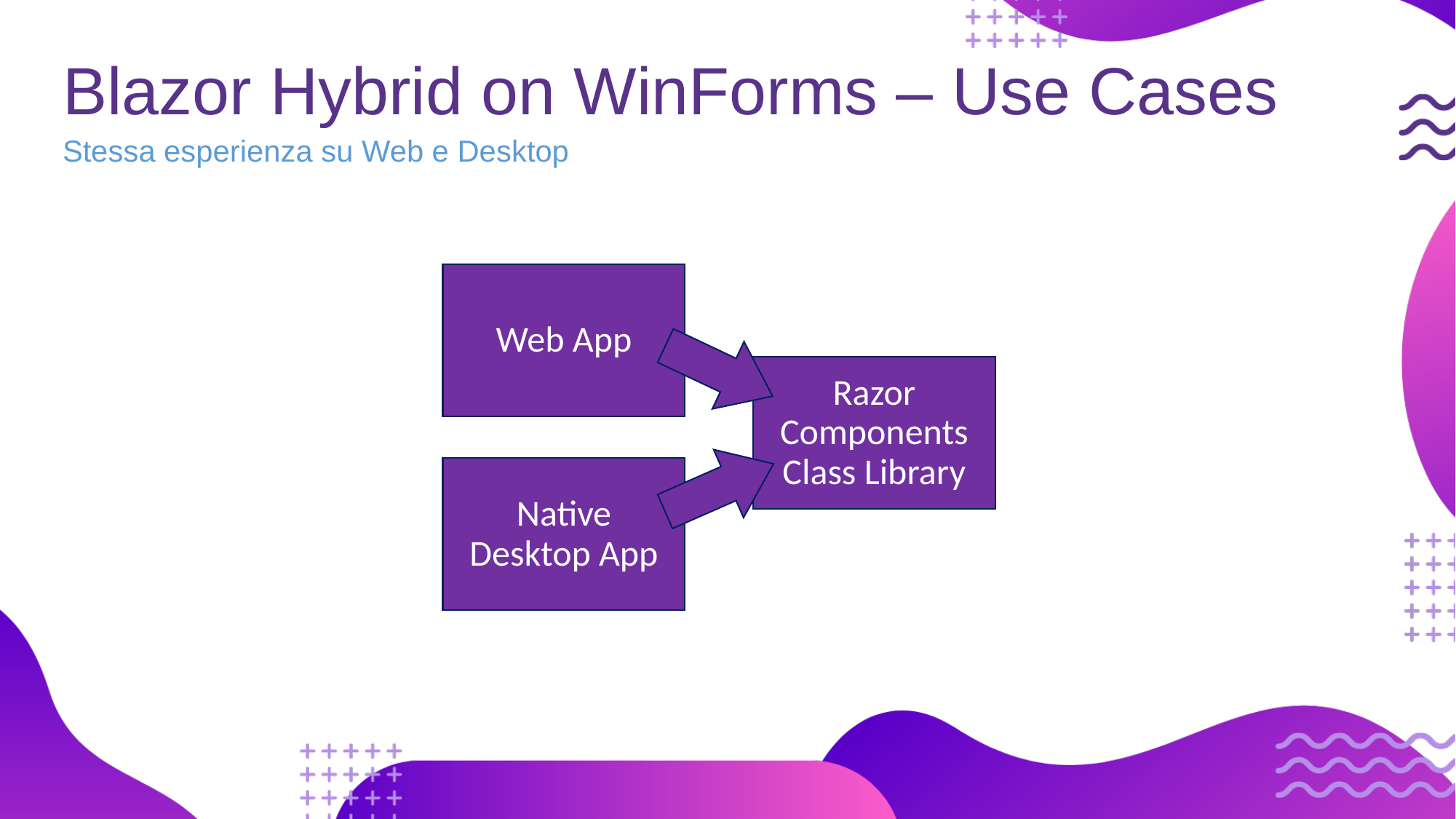

# Blazor Hybrid on WinForms – Use Cases
Stessa esperienza su Web e Desktop
Web App

Razor Components Class Library

Native Desktop App